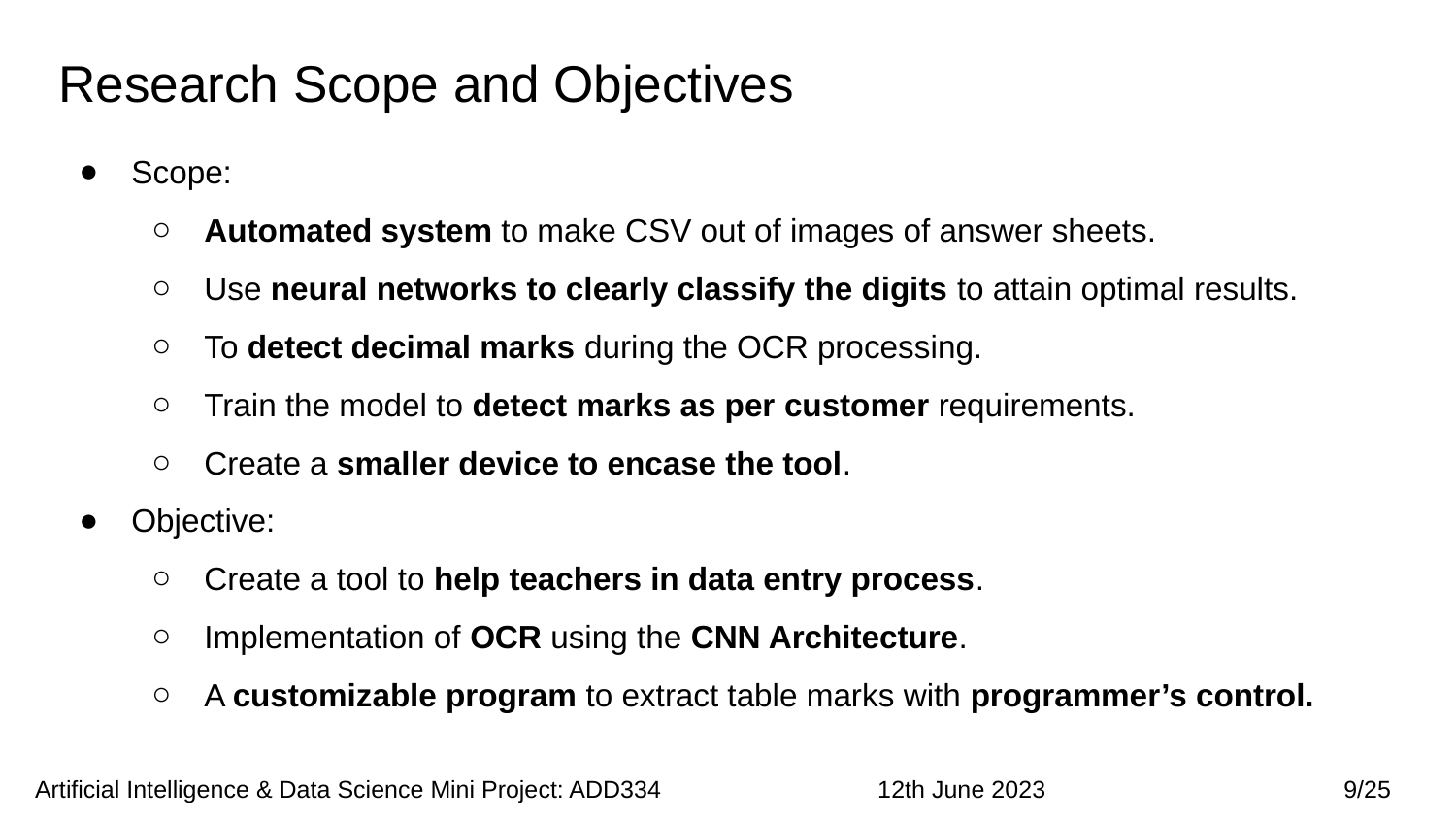

# Research Scope and Objectives
Scope:
Automated system to make CSV out of images of answer sheets.
Use neural networks to clearly classify the digits to attain optimal results.
To detect decimal marks during the OCR processing.
Train the model to detect marks as per customer requirements.
Create a smaller device to encase the tool.
Objective:
Create a tool to help teachers in data entry process.
Implementation of OCR using the CNN Architecture.
A customizable program to extract table marks with programmer’s control.
   Artificial Intelligence & Data Science Mini Project: ADD334                                12th June 2023                                            9/25